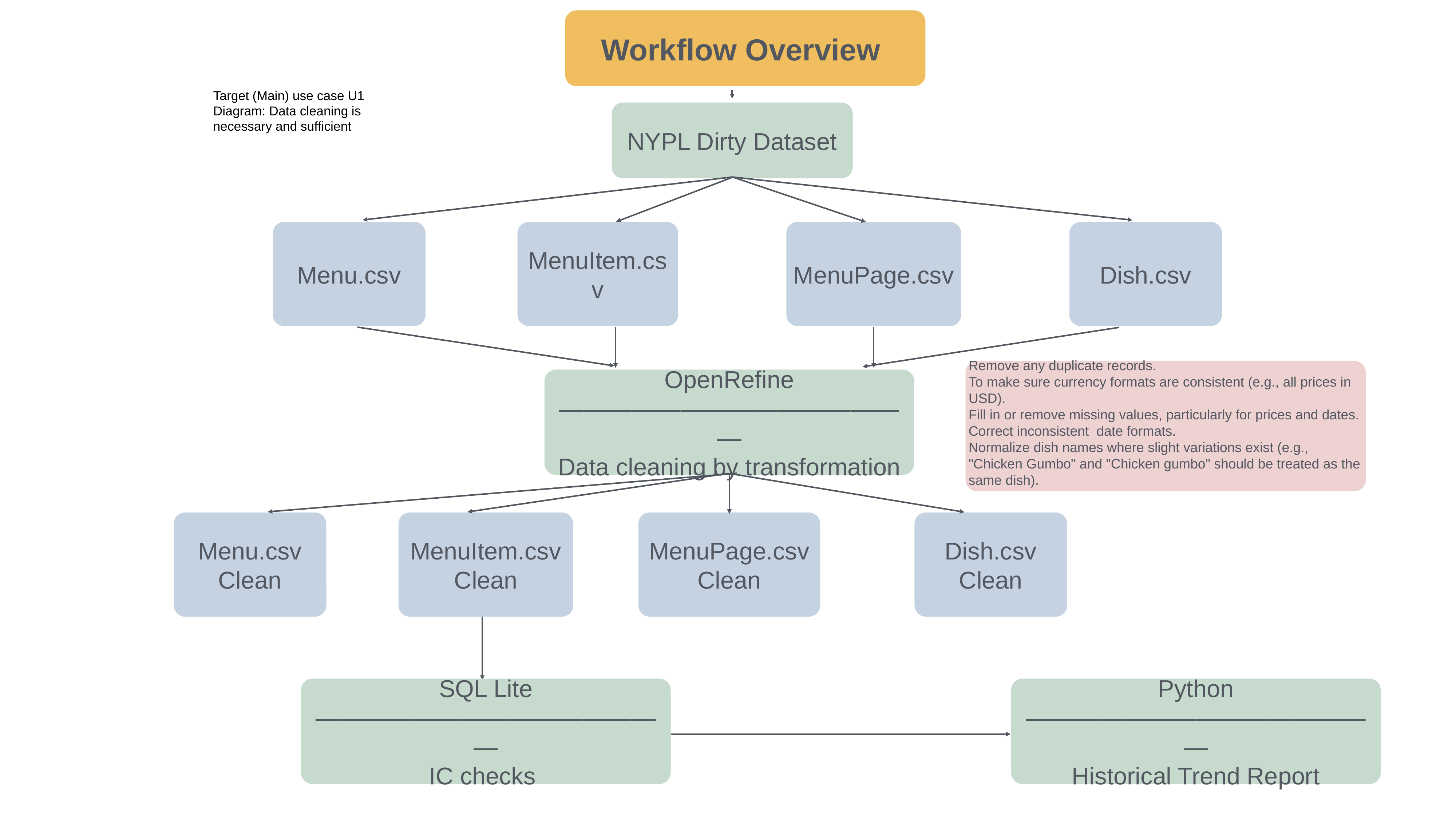

Workflow Overview
Target (Main) use case U1 Diagram: Data cleaning is necessary and sufficient

NYPL Dirty Dataset

Menu.csv
MenuItem.csv
MenuPage.csv
Dish.csv

Remove any duplicate records.
To make sure currency formats are consistent (e.g., all prices in USD).
Fill in or remove missing values, particularly for prices and dates.
Correct inconsistent  date formats.
Normalize dish names where slight variations exist (e.g., "Chicken Gumbo" and "Chicken gumbo" should be treated as the same dish).
OpenRefine
———————————————
Data cleaning by transformation

Menu.csv
Clean
MenuItem.csv
Clean
MenuPage.csv
Clean
Dish.csv
Clean

SQL Lite
———————————————
IC checks
Python
———————————————
Historical Trend Report